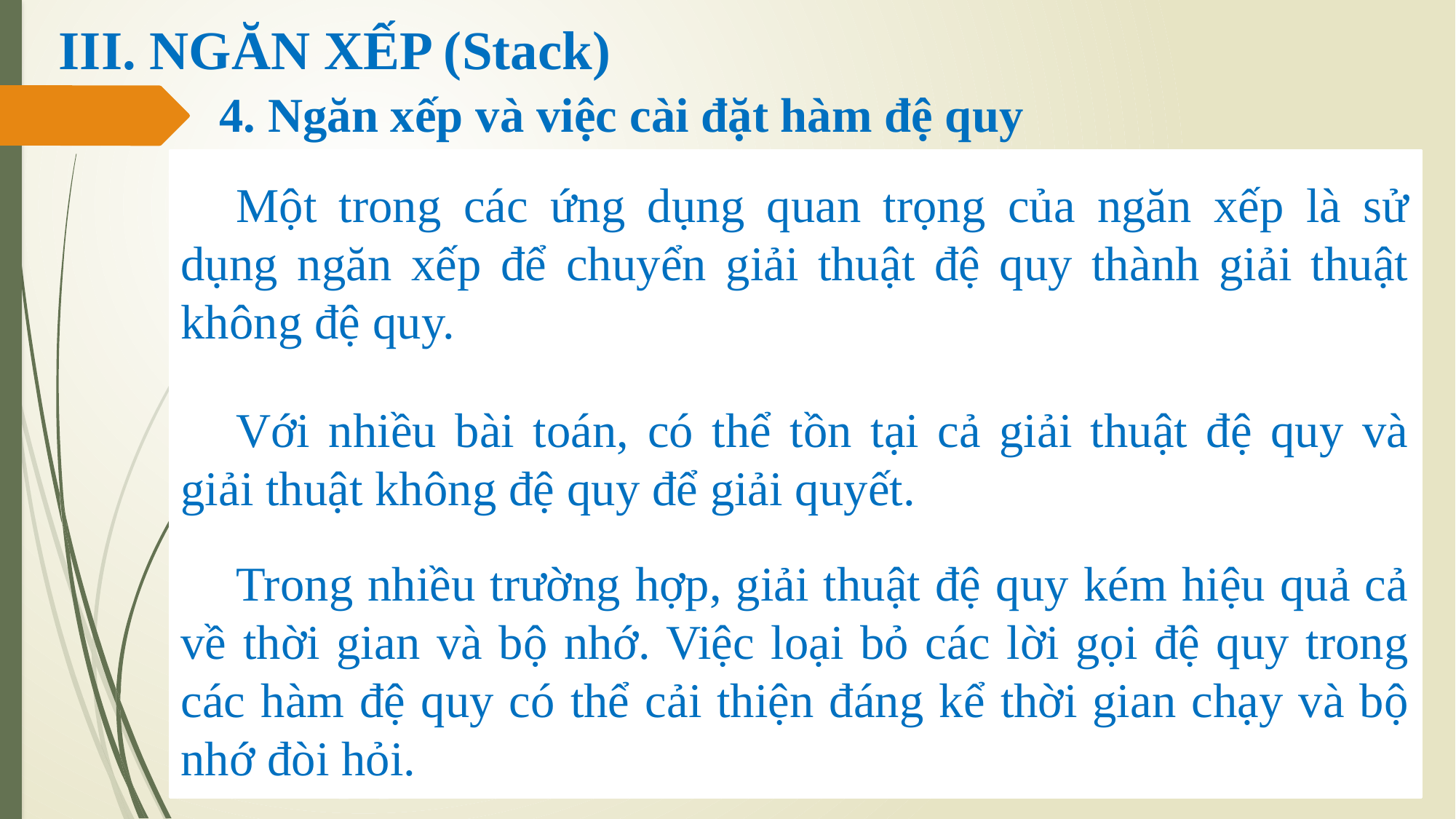

# III. NGĂN XẾP (Stack)
4. Ngăn xếp và việc cài đặt hàm đệ quy
Một trong các ứng dụng quan trọng của ngăn xếp là sử dụng ngăn xếp để chuyển giải thuật đệ quy thành giải thuật không đệ quy.
Với nhiều bài toán, có thể tồn tại cả giải thuật đệ quy và giải thuật không đệ quy để giải quyết.
Trong nhiều trường hợp, giải thuật đệ quy kém hiệu quả cả về thời gian và bộ nhớ. Việc loại bỏ các lời gọi đệ quy trong các hàm đệ quy có thể cải thiện đáng kể thời gian chạy và bộ nhớ đòi hỏi.